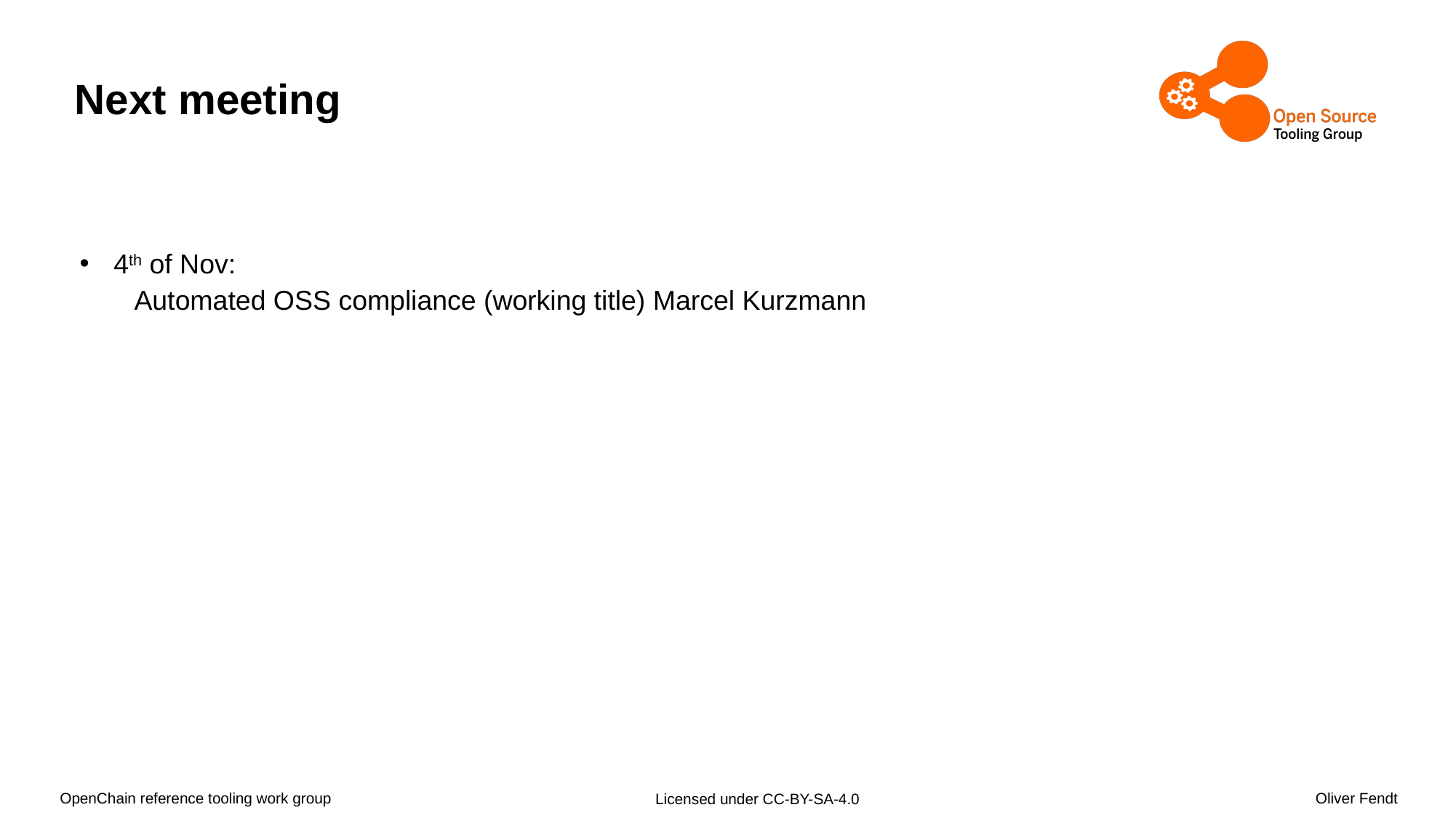

# Next meeting

4th of Nov:
Automated OSS compliance (working title) Marcel Kurzmann